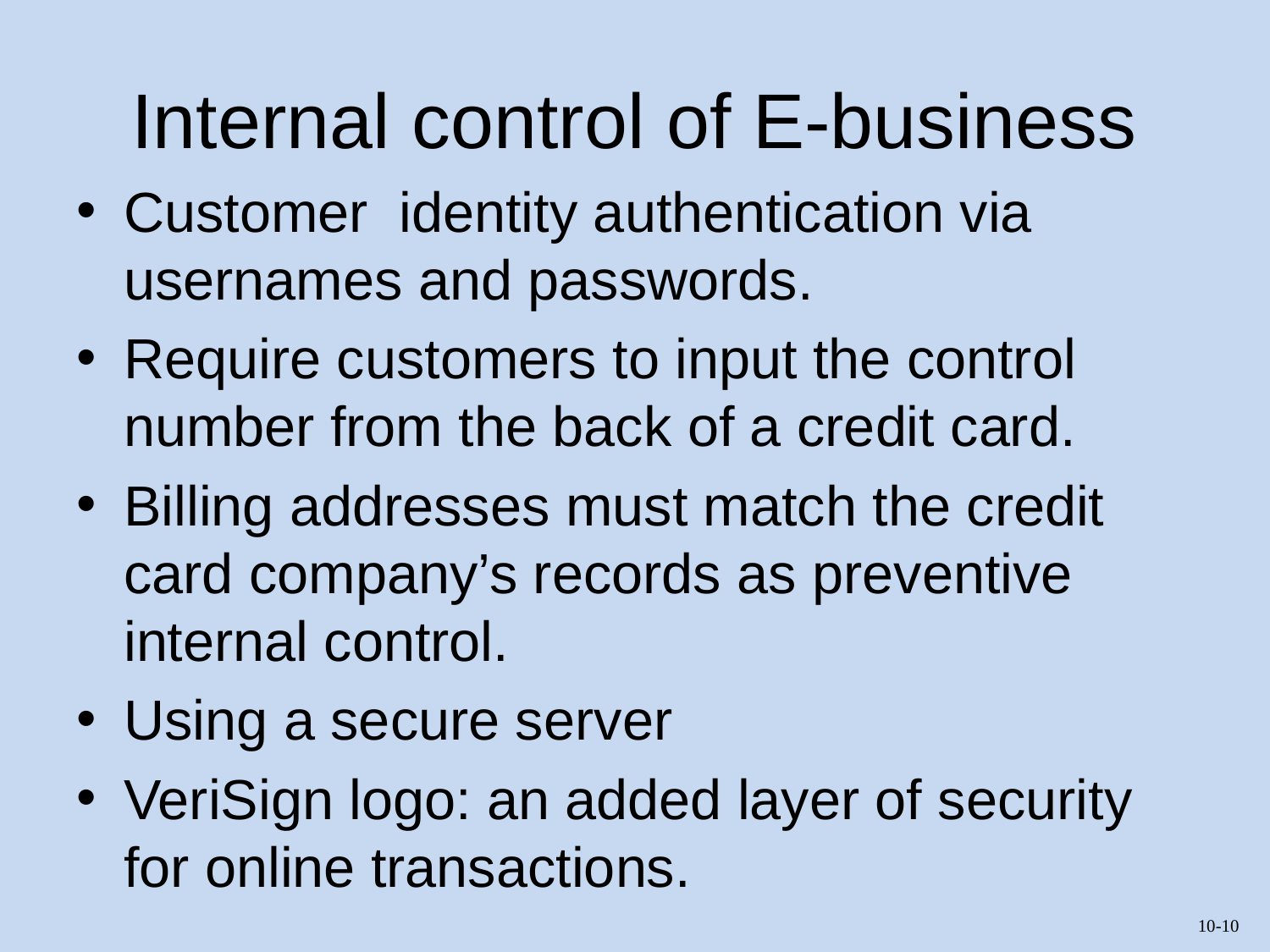

# Internal control of E-business
Customer  identity authentication via usernames and passwords.
Require customers to input the control number from the back of a credit card.
Billing addresses must match the credit card company’s records as preventive internal control.
Using a secure server
VeriSign logo: an added layer of security for online transactions.